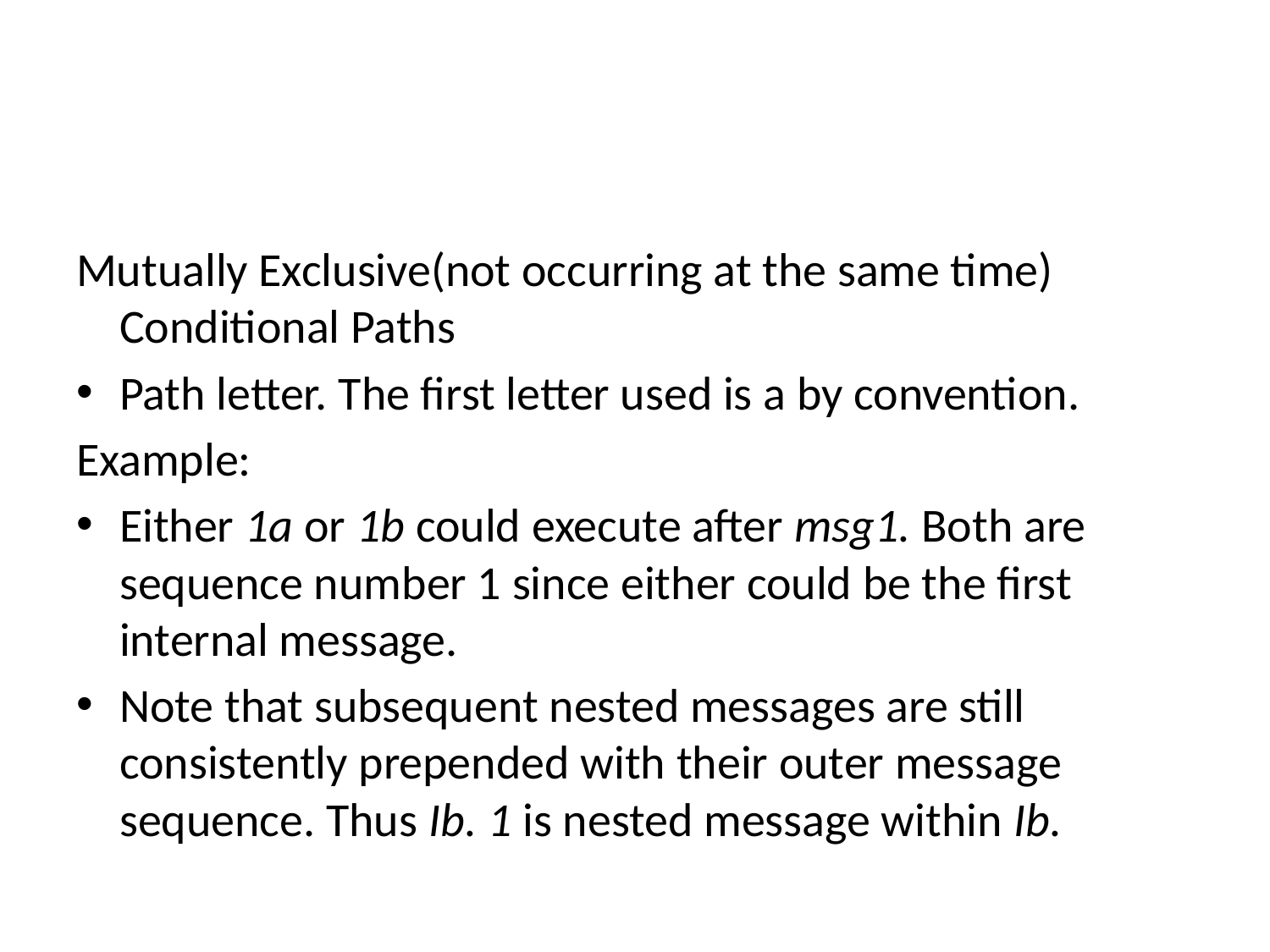

#
Mutually Exclusive(not occurring at the same time) Conditional Paths
Path letter. The first letter used is a by convention.
Example:
Either 1a or 1b could execute after msg1. Both are sequence number 1 since either could be the first internal message.
Note that subsequent nested messages are still consistently prepended with their outer message sequence. Thus Ib. 1 is nested message within Ib.